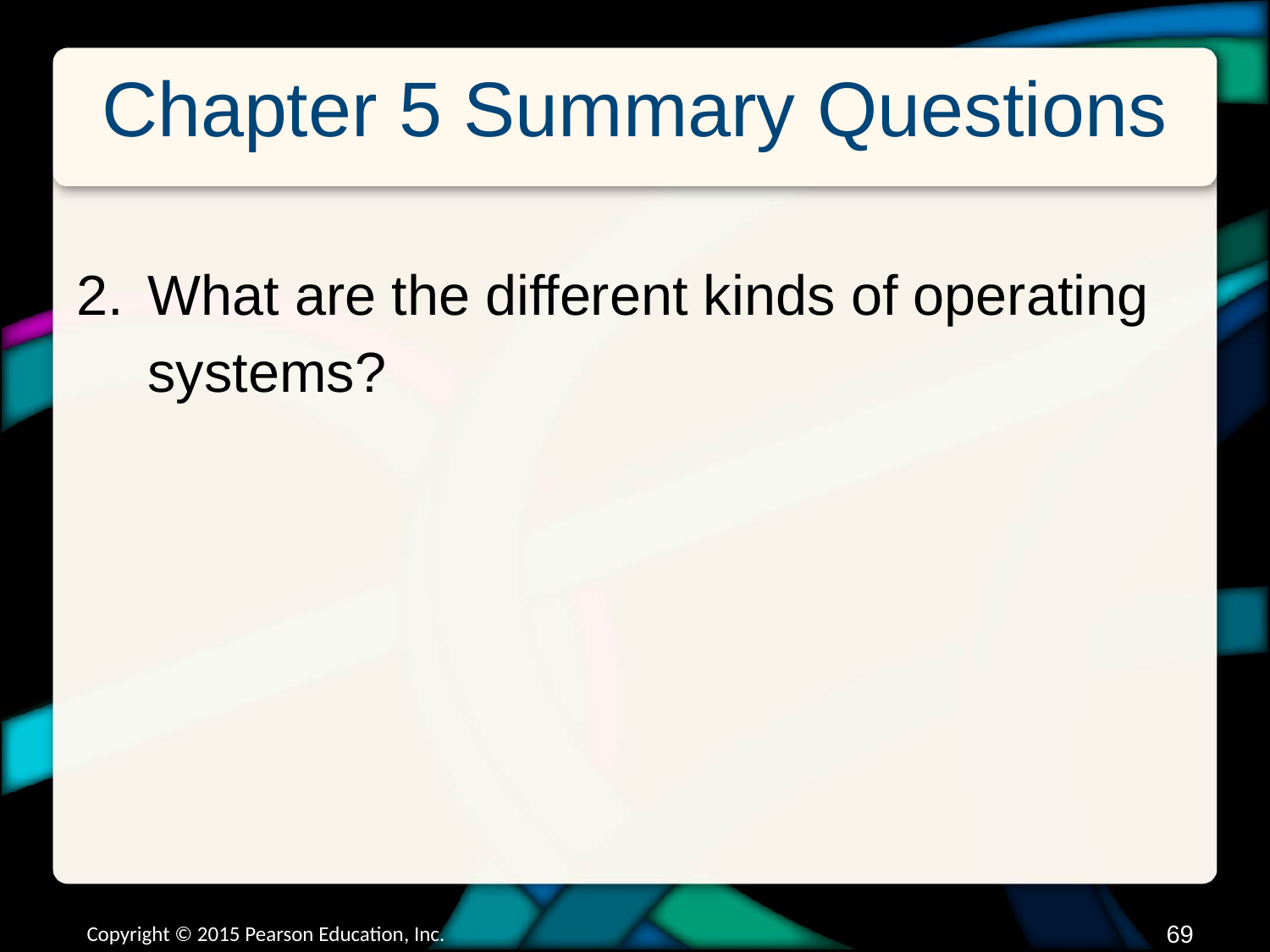

# Chapter 5 Summary Questions
What are the different kinds of operating systems?
Copyright © 2015 Pearson Education, Inc.
69